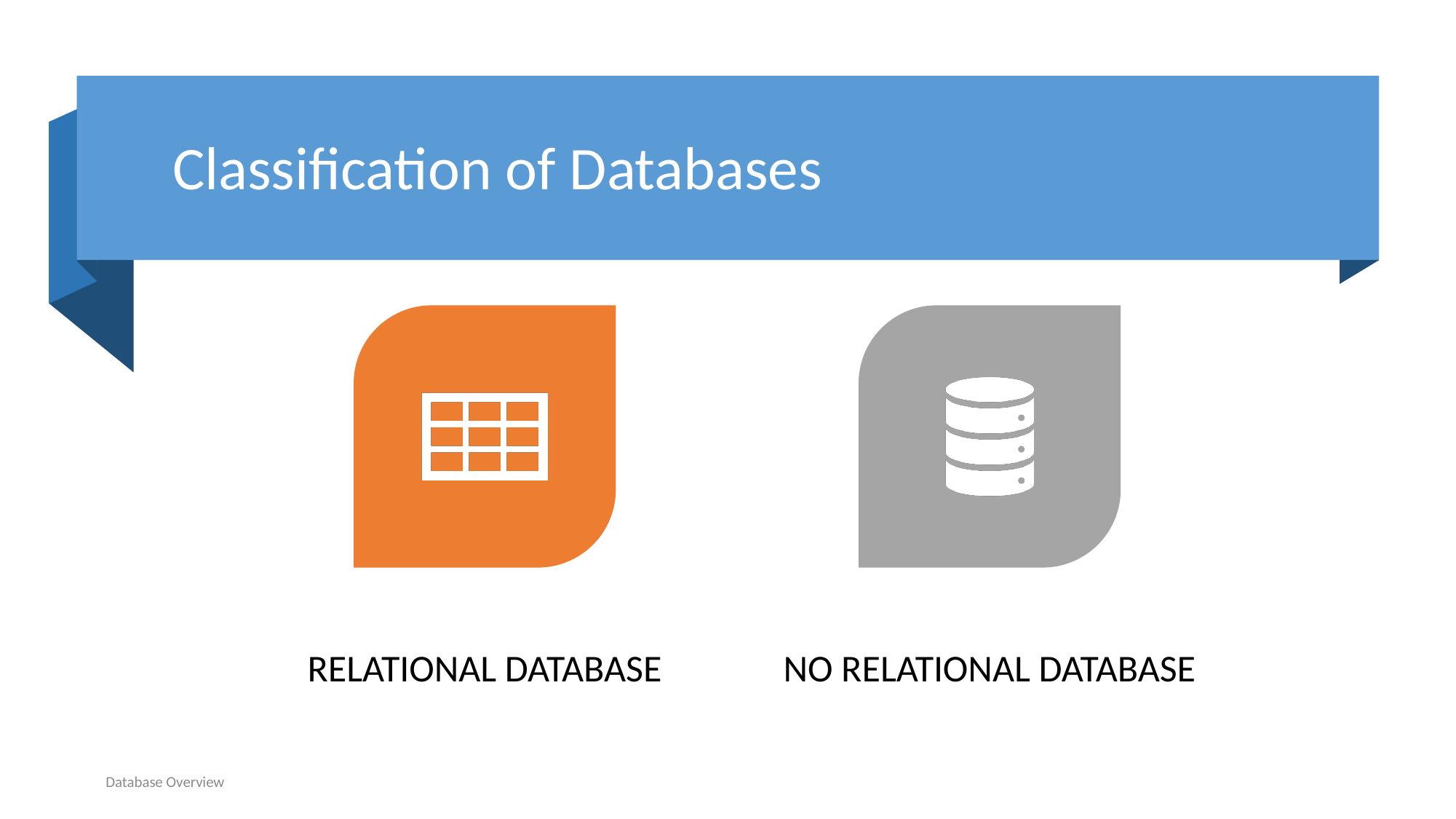

# Classification of Databases
Relational Database
No Relational Database
Database Overview